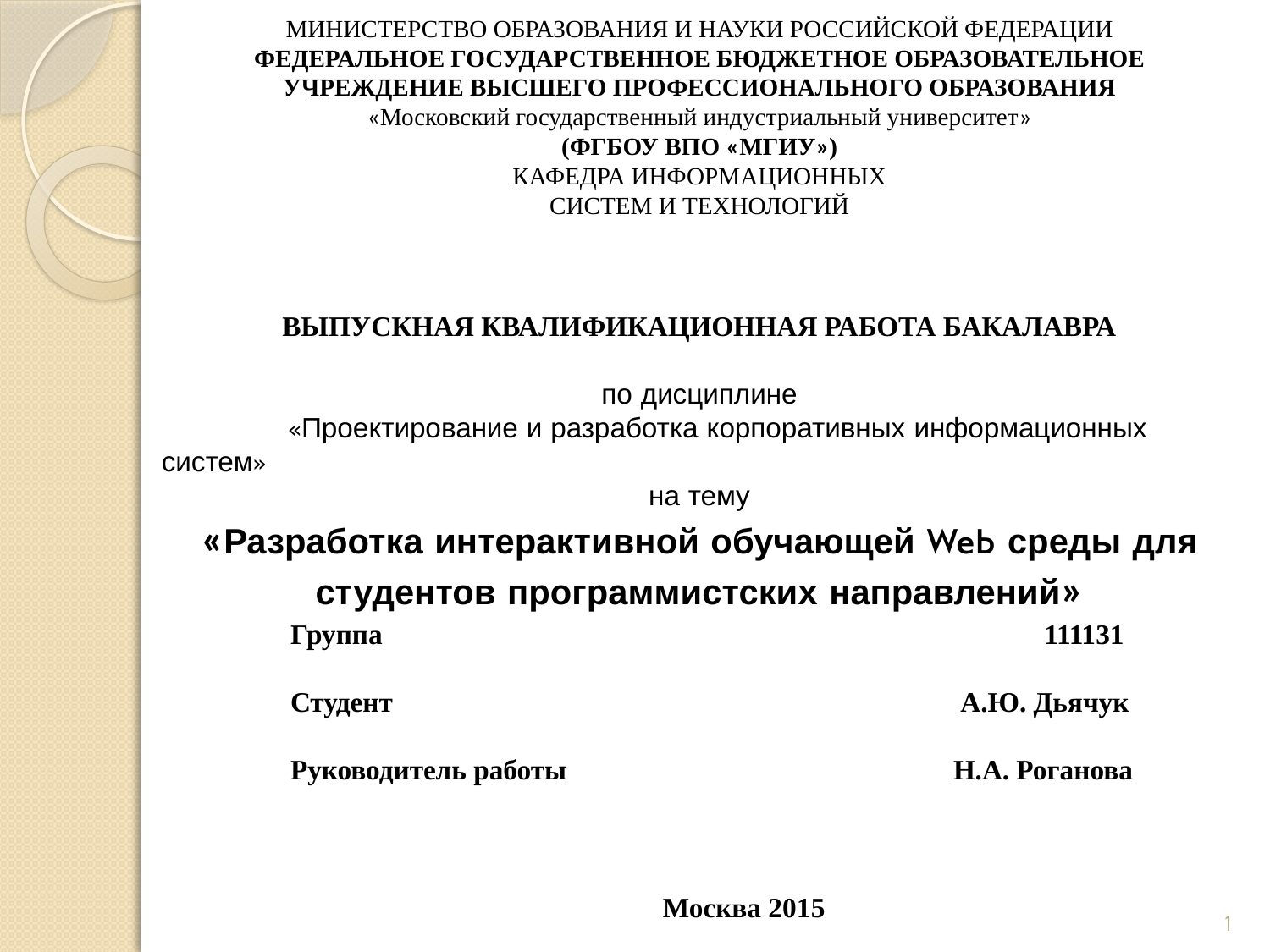

МИНИСТЕРСТВО ОБРАЗОВАНИЯ И НАУКИ РОССИЙСКОЙ ФЕДЕРАЦИИ
ФЕДЕРАЛЬНОЕ ГОСУДАРСТВЕННОЕ БЮДЖЕТНОЕ ОБРАЗОВАТЕЛЬНОЕ
УЧРЕЖДЕНИЕ ВЫСШЕГО ПРОФЕССИОНАЛЬНОГО ОБРАЗОВАНИЯ
«Московский государственный индустриальный университет»
(ФГБОУ ВПО «МГИУ»)
КАФЕДРА ИНФОРМАЦИОННЫХ
СИСТЕМ И ТЕХНОЛОГИЙ

ВЫПУСКНАЯ КВАЛИФИКАЦИОННАЯ РАБОТА БАКАЛАВРА

по дисциплине
	«Проектирование и разработка корпоративных информационных систем»
на тему
«Разработка интерактивной обучающей Web среды для студентов программистских направлений»

Группа   			      		                 111131

Студент               				     А.Ю. Дьячук

Руководитель работы 			    Н.А. Роганова
1
Москва 2015